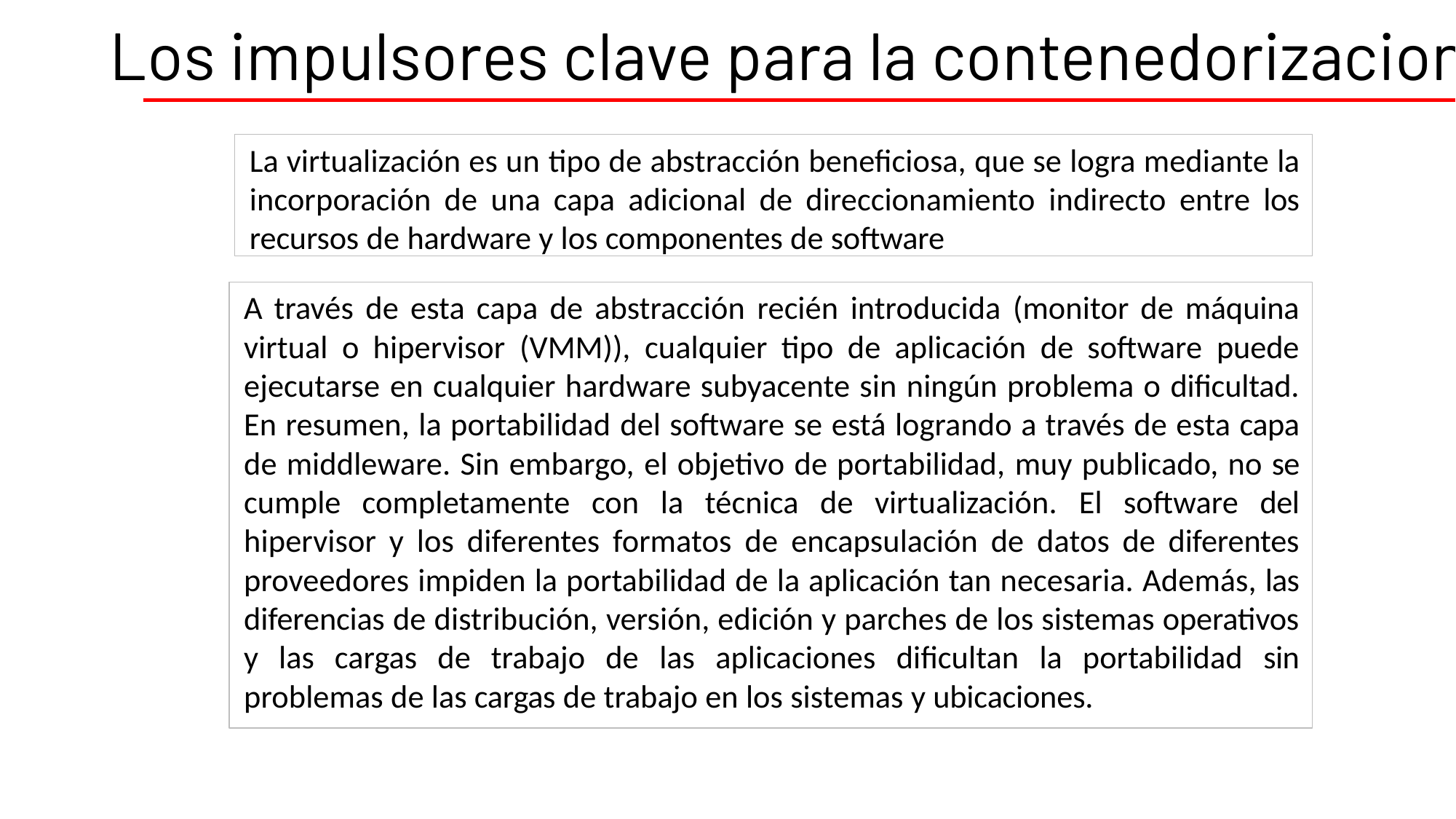

# Los impulsores clave para la contenedorizacion.

La virtualización es un tipo de abstracción beneficiosa, que se logra mediante la incorporación de una capa adicional de direccionamiento indirecto entre los recursos de hardware y los componentes de software

A través de esta capa de abstracción recién introducida (monitor de máquina virtual o hipervisor (VMM)), cualquier tipo de aplicación de software puede ejecutarse en cualquier hardware subyacente sin ningún problema o dificultad. En resumen, la portabilidad del software se está logrando a través de esta capa de middleware. Sin embargo, el objetivo de portabilidad, muy publicado, no se cumple  completamente  con  la  técnica  de  virtualización.  El  software  del hipervisor y los diferentes formatos de encapsulación de datos de diferentes proveedores impiden la portabilidad de la aplicación tan necesaria. Además, las diferencias de distribución, versión, edición y parches de los sistemas operativos y  las  cargas  de  trabajo  de  las  aplicaciones  dificultan  la  portabilidad  sin problemas de las cargas de trabajo en los sistemas y ubicaciones.

CJava, siempre para apoyarte.